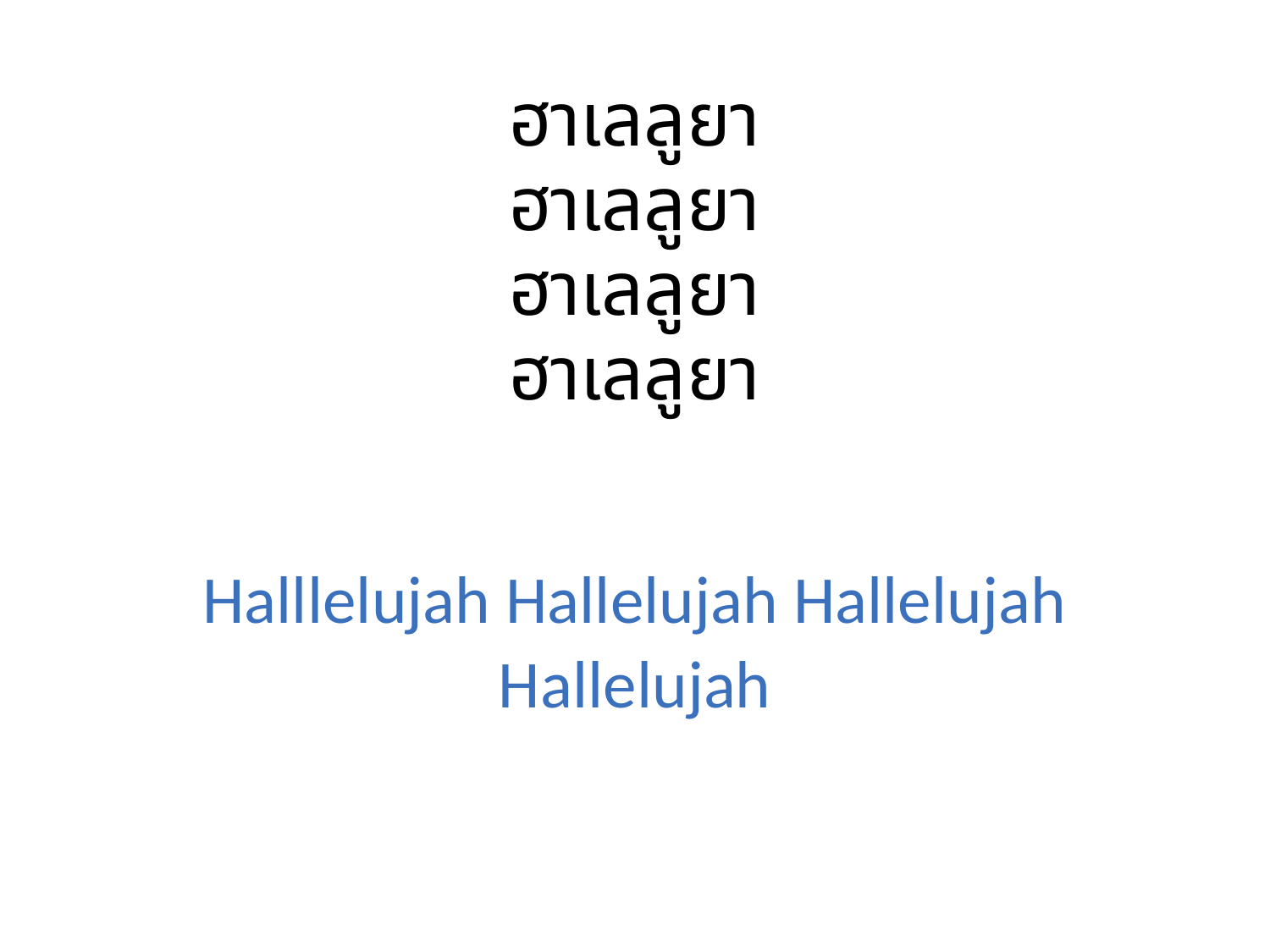

ฮาเลลูยา
ฮาเลลูยา
ฮาเลลูยา
ฮาเลลูยา

Halllelujah Hallelujah Hallelujah Hallelujah